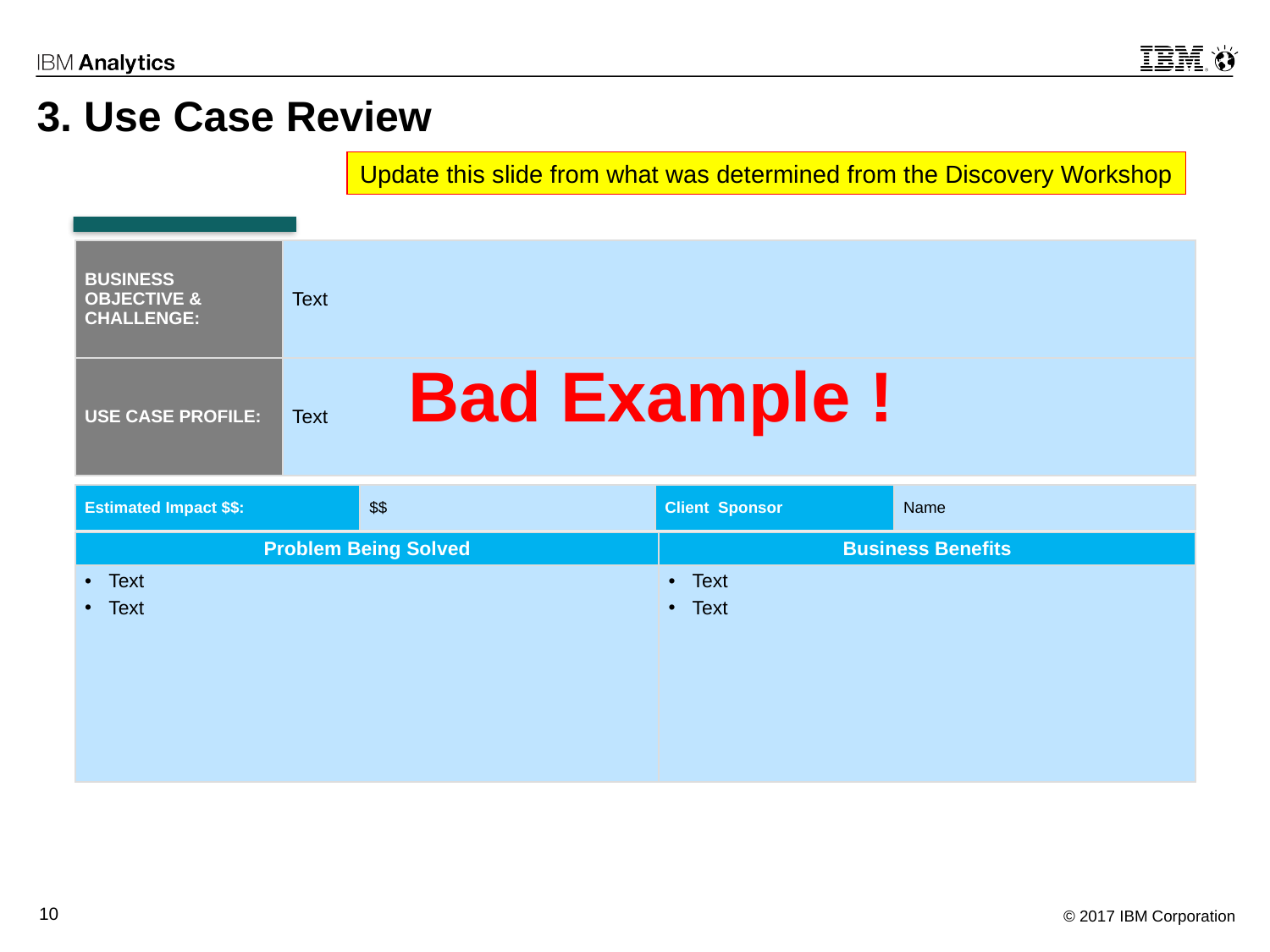

# 3. Use Case Review
Update this slide from what was determined from the Discovery Workshop

| BUSINESS OBJECTIVE & CHALLENGE: | Text |
| --- | --- |
| USE CASE PROFILE: | Text |
Bad Example !
| Estimated Impact $$: | $$ |
| --- | --- |
| Client Sponsor | Name |
| --- | --- |
| Problem Being Solved | Business Benefits |
| --- | --- |
| Text Text | Text Text |